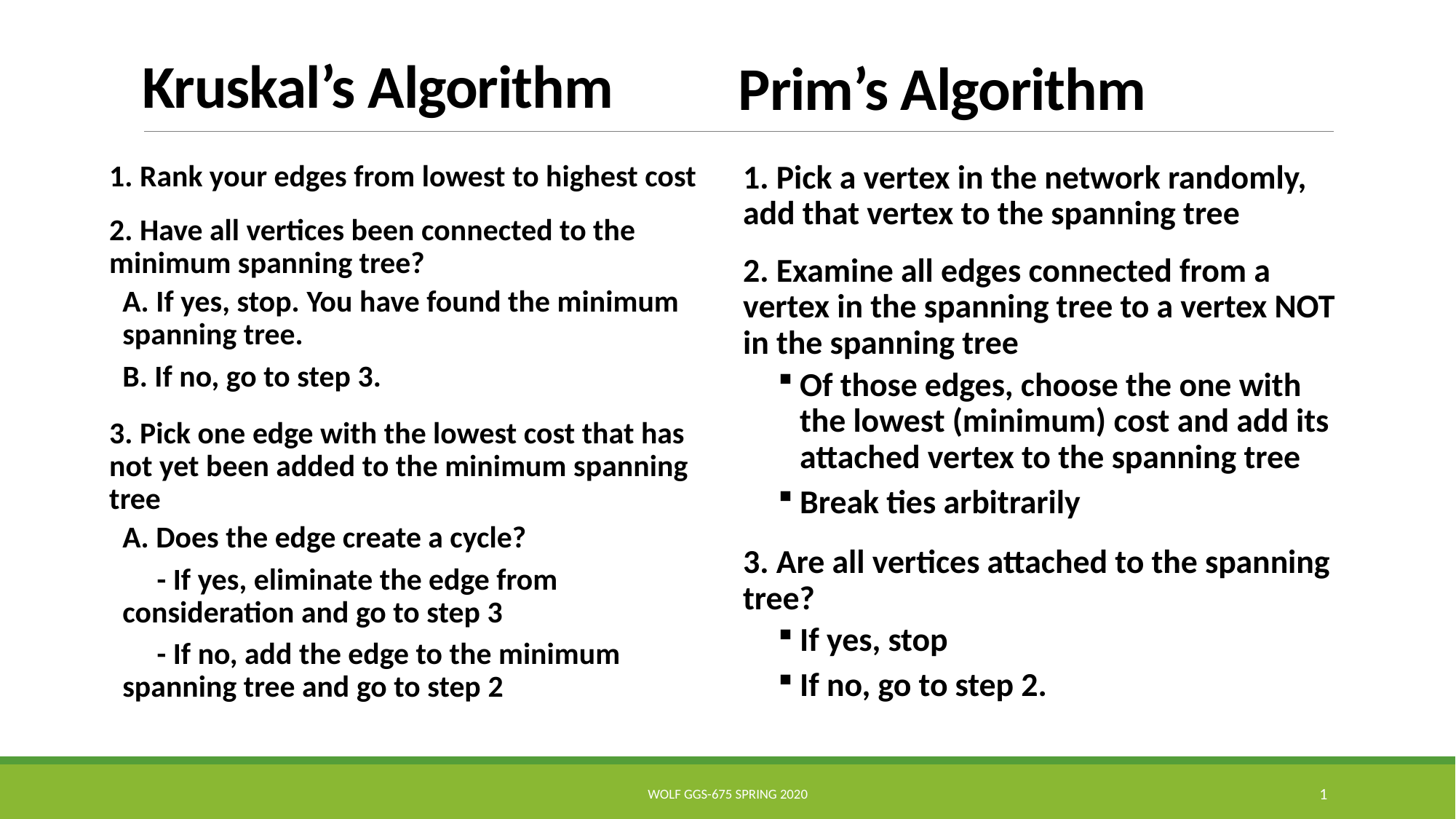

# Kruskal’s Algorithm
Prim’s Algorithm
1. Rank your edges from lowest to highest cost
2. Have all vertices been connected to the minimum spanning tree?
A. If yes, stop. You have found the minimum spanning tree.
B. If no, go to step 3.
3. Pick one edge with the lowest cost that has not yet been added to the minimum spanning tree
A. Does the edge create a cycle?
     - If yes, eliminate the edge from consideration and go to step 3
     - If no, add the edge to the minimum spanning tree and go to step 2

1. Pick a vertex in the network randomly, add that vertex to the spanning tree
2. Examine all edges connected from a vertex in the spanning tree to a vertex NOT in the spanning tree
Of those edges, choose the one with the lowest (minimum) cost and add its attached vertex to the spanning tree
Break ties arbitrarily
3. Are all vertices attached to the spanning tree?
If yes, stop
If no, go to step 2.

Wolf GGS-675 Spring 2020
1